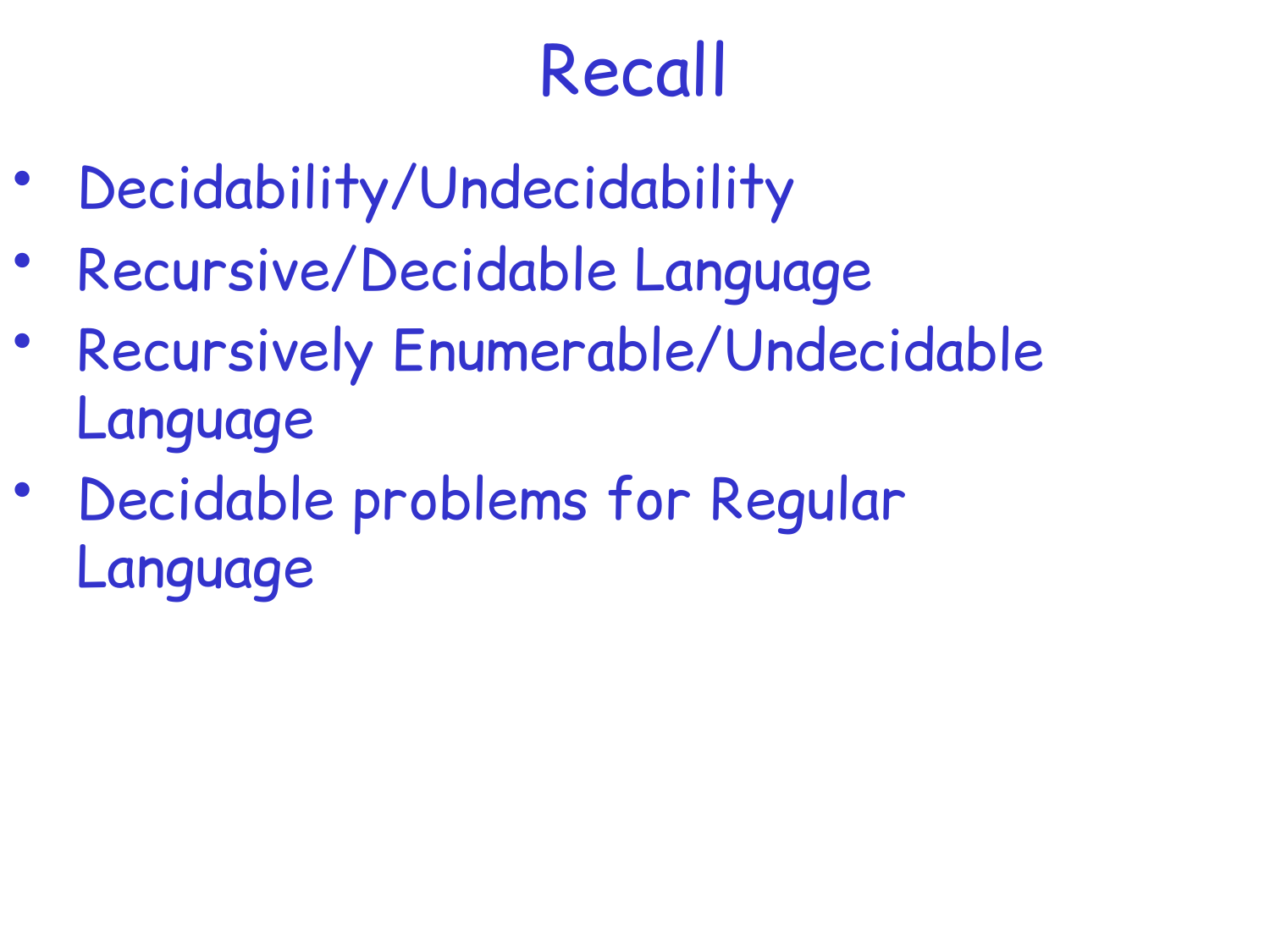

# Recall
Decidability/Undecidability
Recursive/Decidable Language
Recursively Enumerable/Undecidable Language
Decidable problems for Regular Language